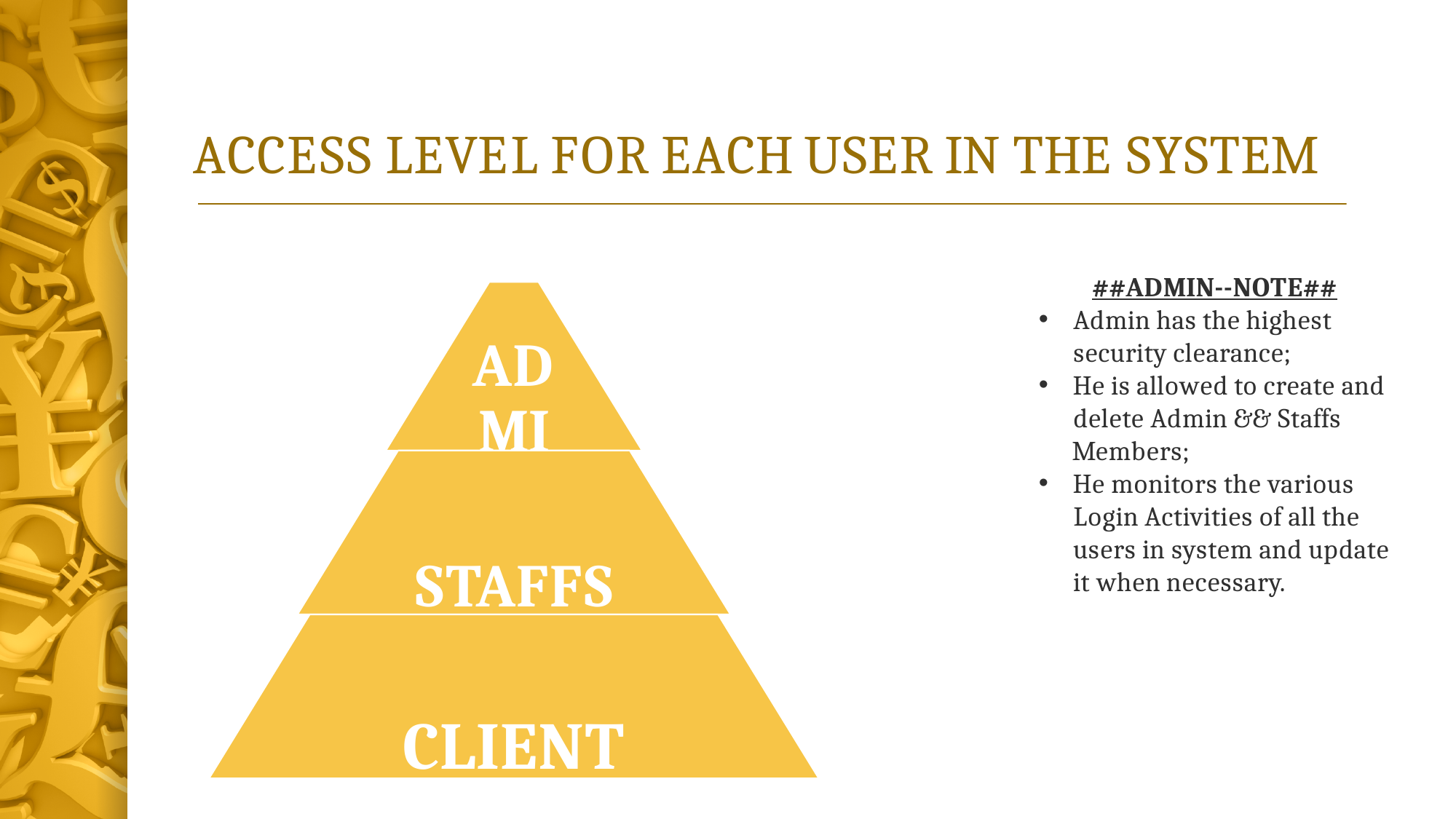

# ACCESS LEVEL FOR EACH USER IN THE SYSTEM
##ADMIN--NOTE##
Admin has the highest security clearance;
He is allowed to create and delete Admin && Staffs Members;
He monitors the various Login Activities of all the users in system and update it when necessary.
**
ADMIN

STAFFS

CLIENT